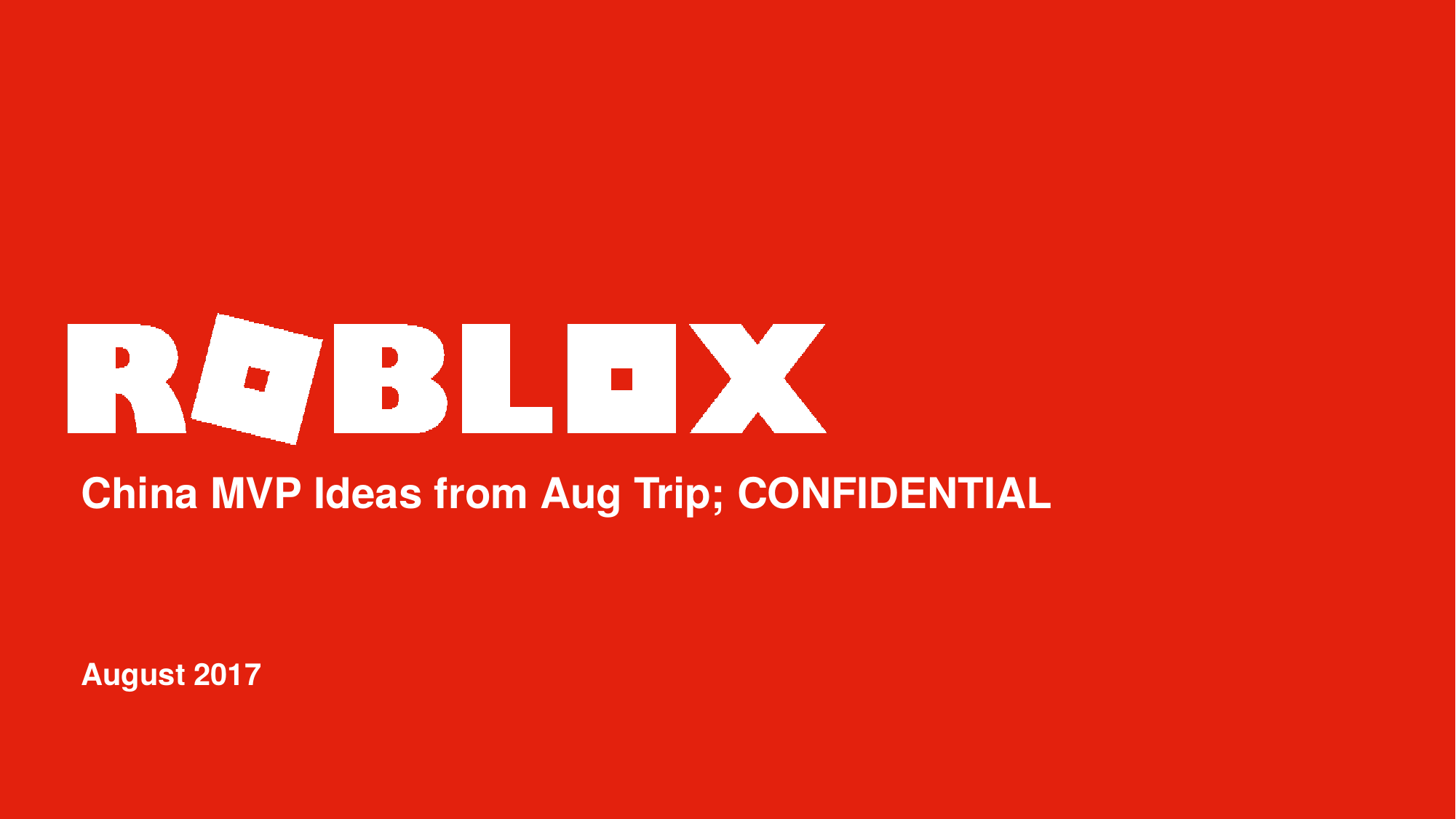

# China MVP Ideas from Aug Trip; CONFIDENTIAL
August 2017